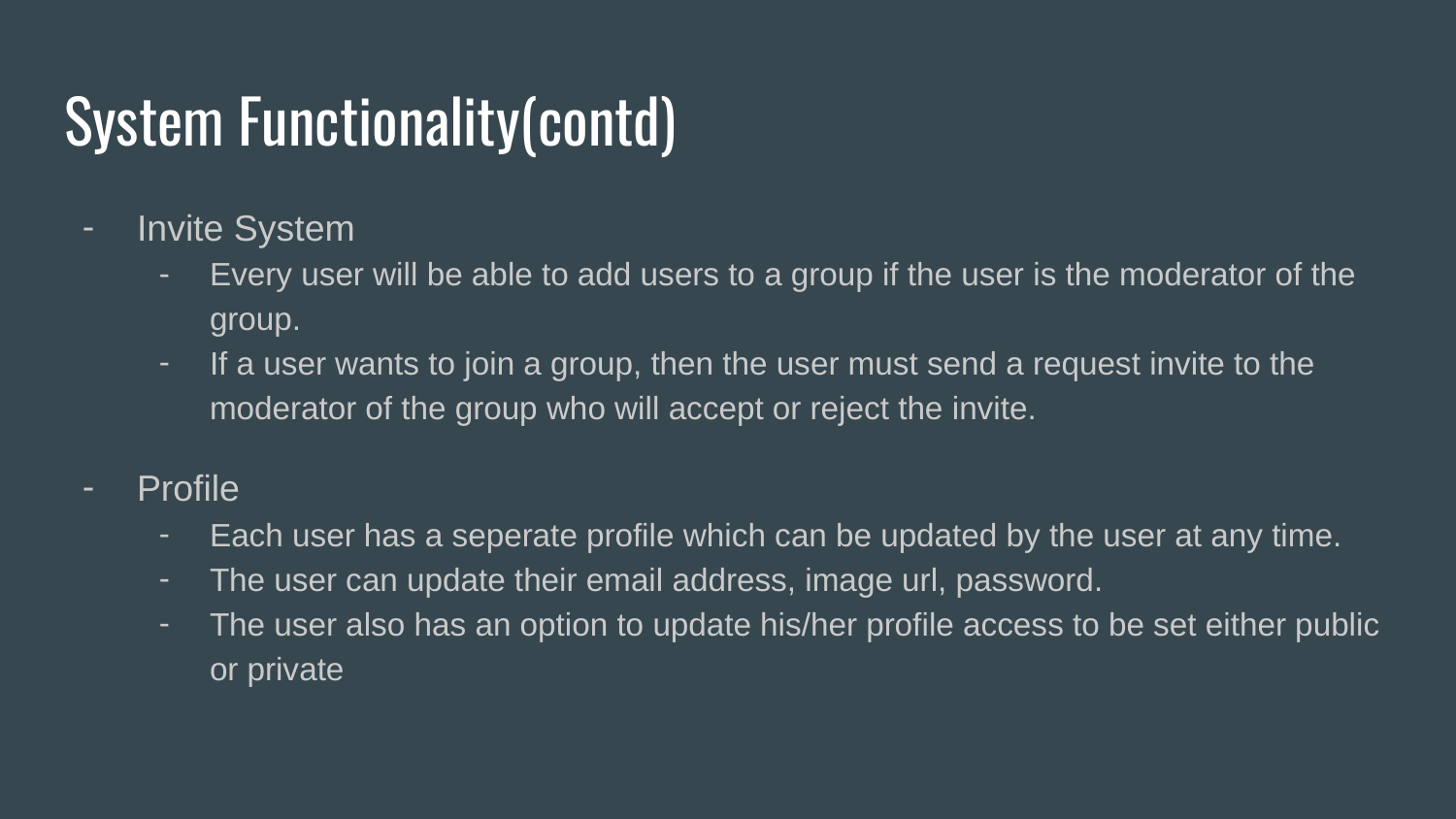

# System Functionality(contd)

Invite System
Every user will be able to add users to a group if the user is the moderator of the group.
If a user wants to join a group, then the user must send a request invite to the moderator of the group who will accept or reject the invite.
Profile
Each user has a seperate profile which can be updated by the user at any time.
The user can update their email address, image url, password.
The user also has an option to update his/her profile access to be set either public or private